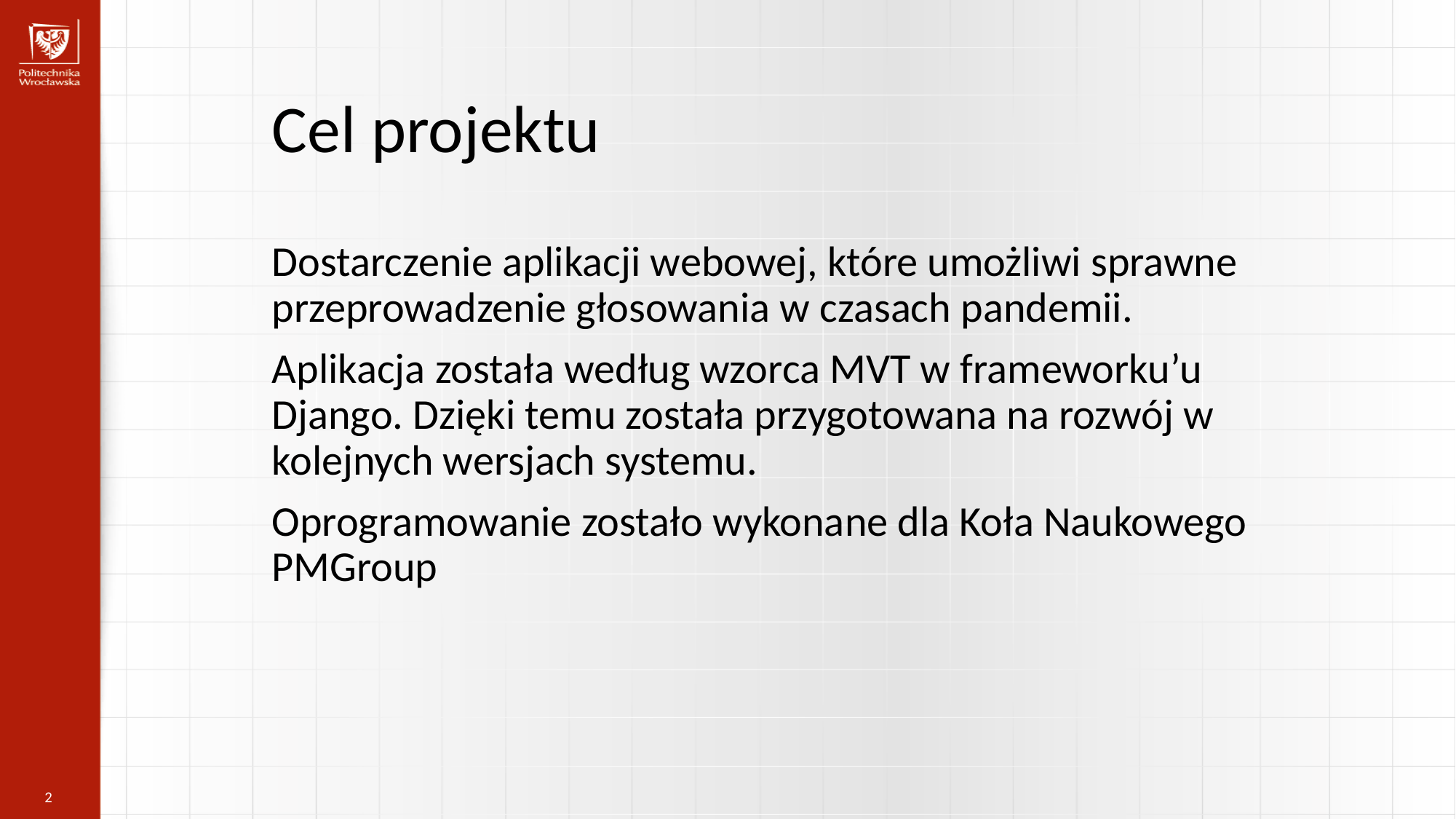

Cel projektu
Dostarczenie aplikacji webowej, które umożliwi sprawne przeprowadzenie głosowania w czasach pandemii.
Aplikacja została według wzorca MVT w frameworku’u Django. Dzięki temu została przygotowana na rozwój w kolejnych wersjach systemu.
Oprogramowanie zostało wykonane dla Koła Naukowego PMGroup